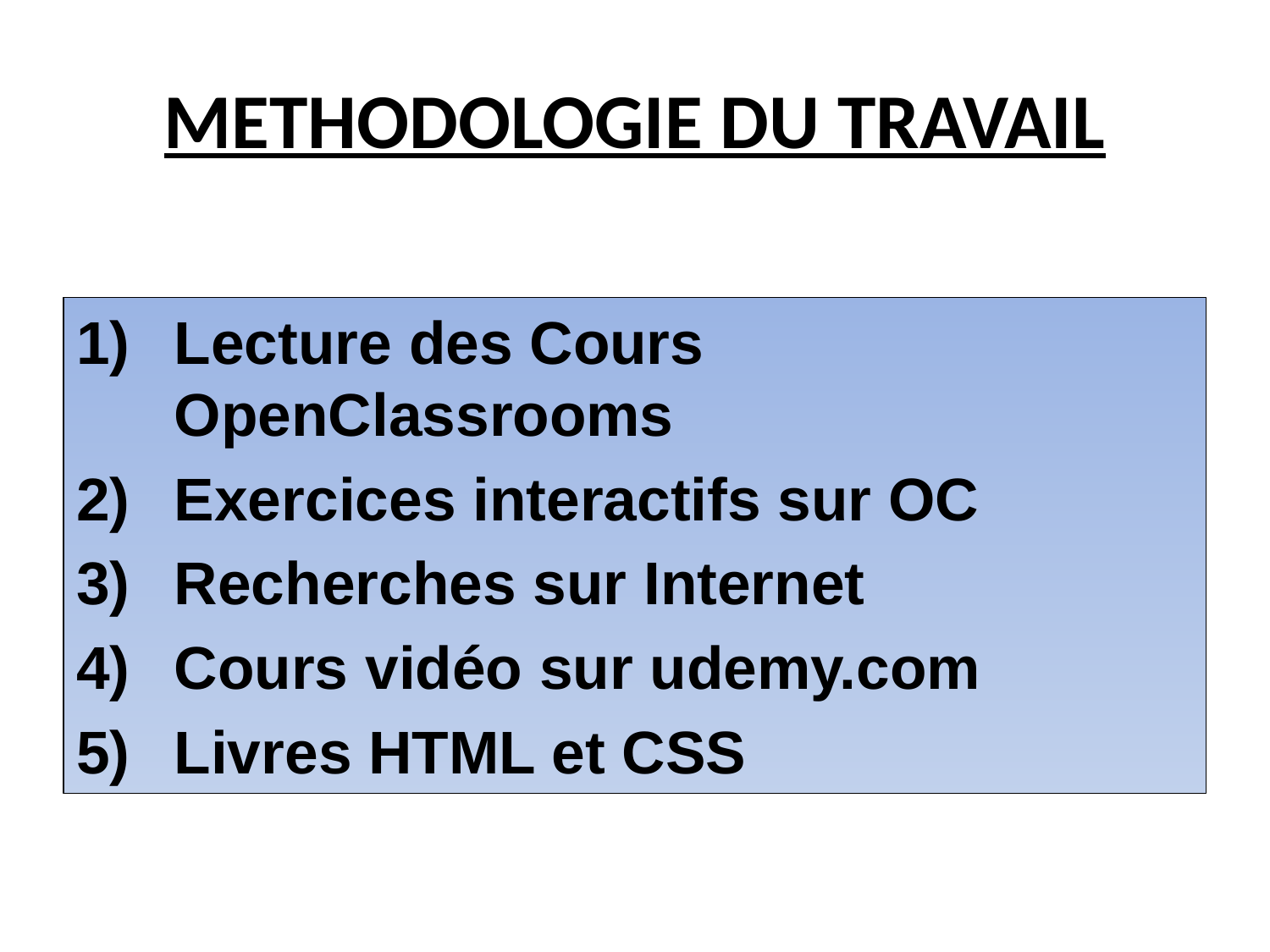

# METHODOLOGIE DU TRAVAIL
Lecture des Cours OpenClassrooms
Exercices interactifs sur OC
Recherches sur Internet
Cours vidéo sur udemy.com
Livres HTML et CSS